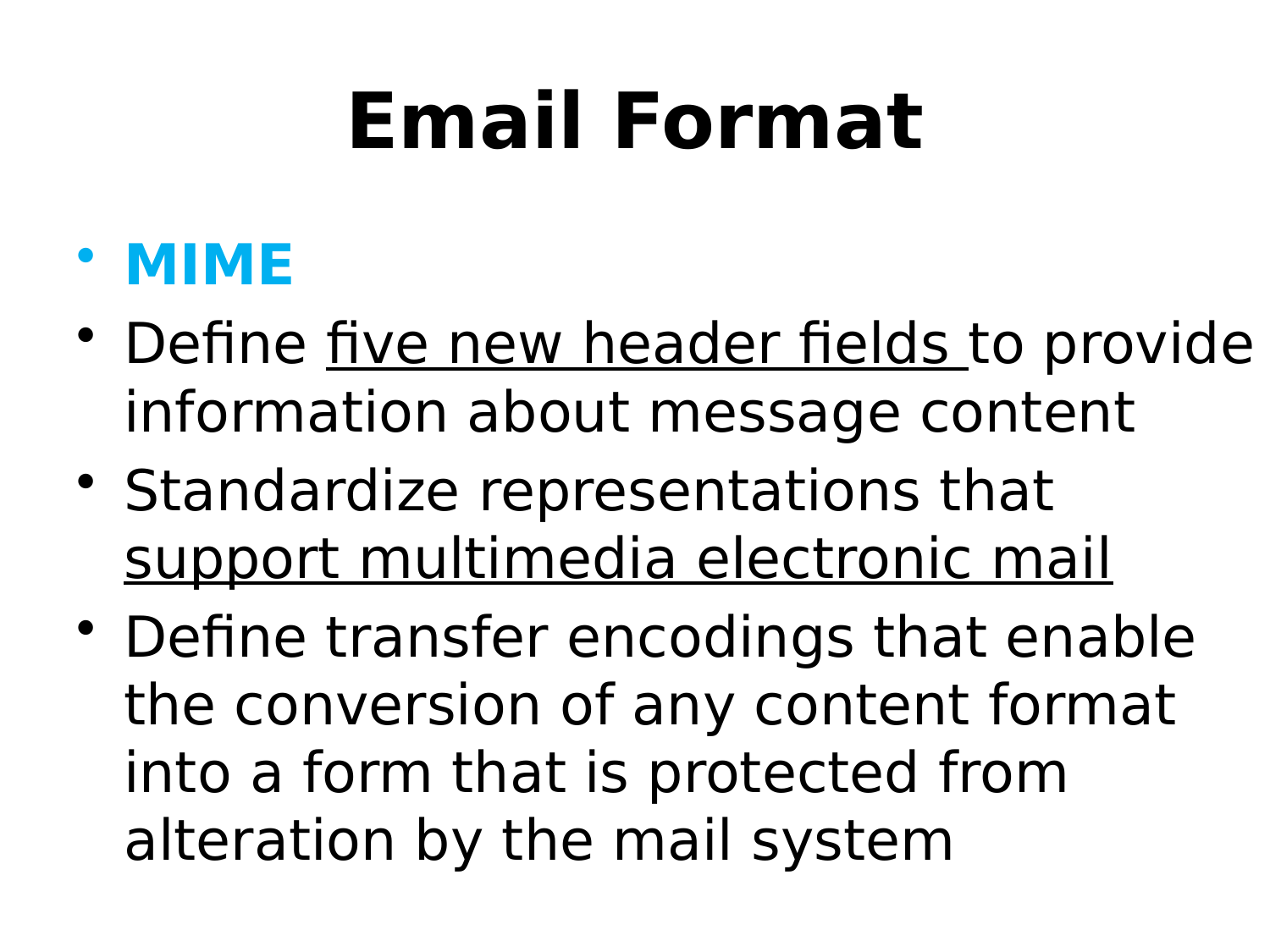

# Email Format
MIME
Define five new header fields to provide information about message content
Standardize representations that support multimedia electronic mail
Define transfer encodings that enable the conversion of any content format into a form that is protected from alteration by the mail system